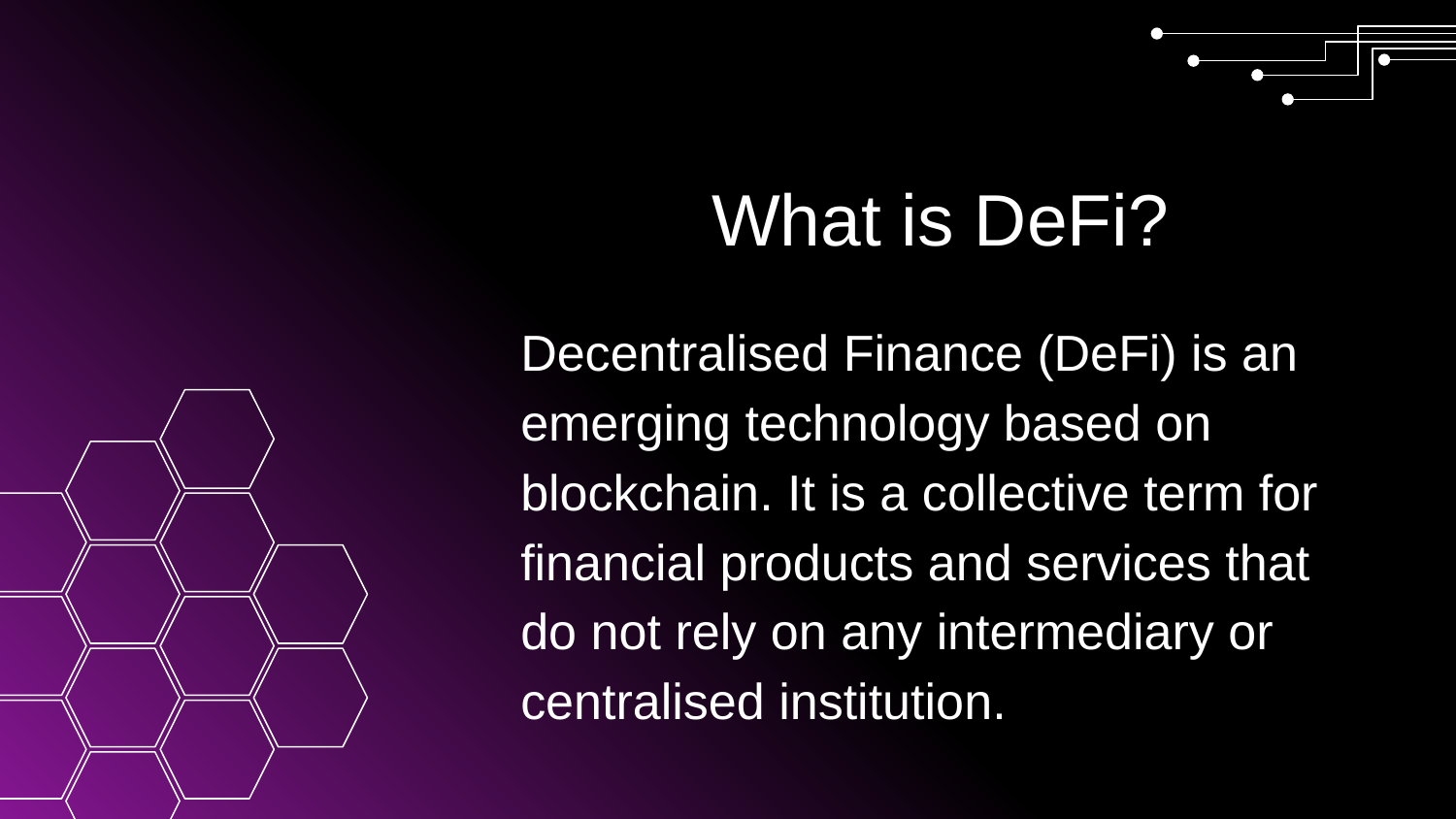

# What is DeFi?
Decentralised Finance (DeFi) is an emerging technology based on blockchain. It is a collective term for financial products and services that do not rely on any intermediary or centralised institution.